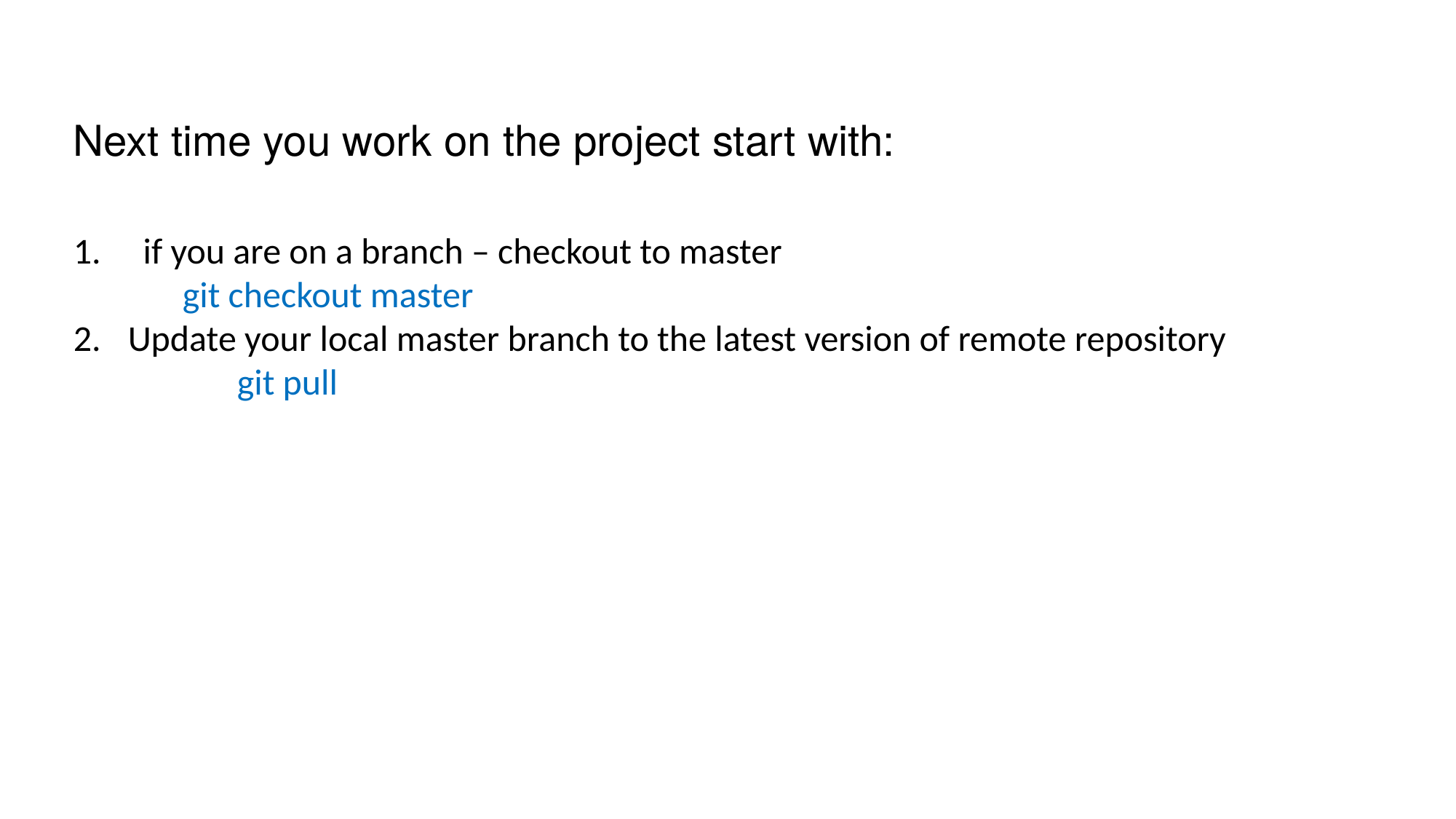

Next time you work on the project start with:
 if you are on a branch – checkout to master
	git checkout master
Update your local master branch to the latest version of remote repository
	git pull